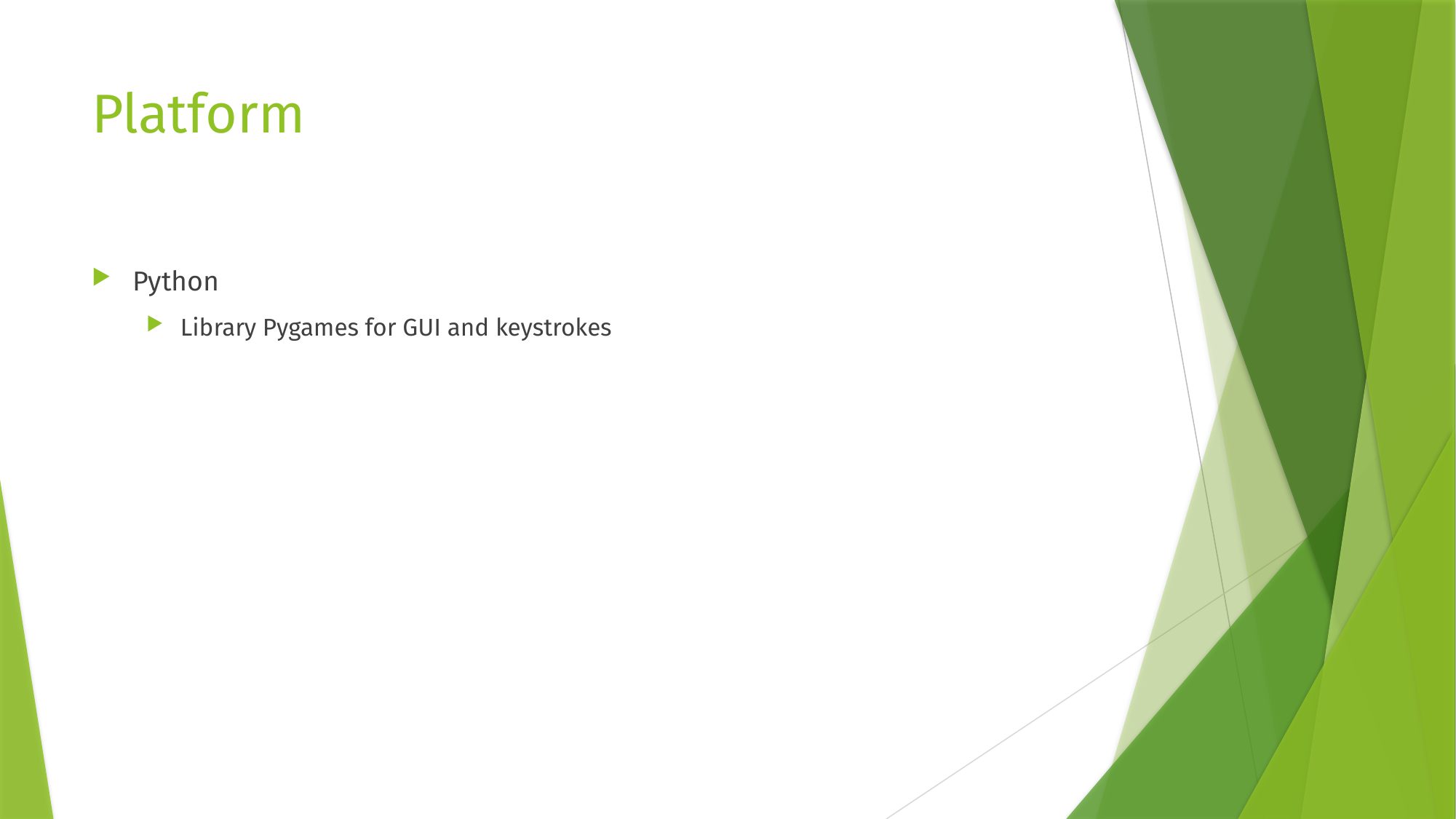

# Platform
Python
Library Pygames for GUI and keystrokes